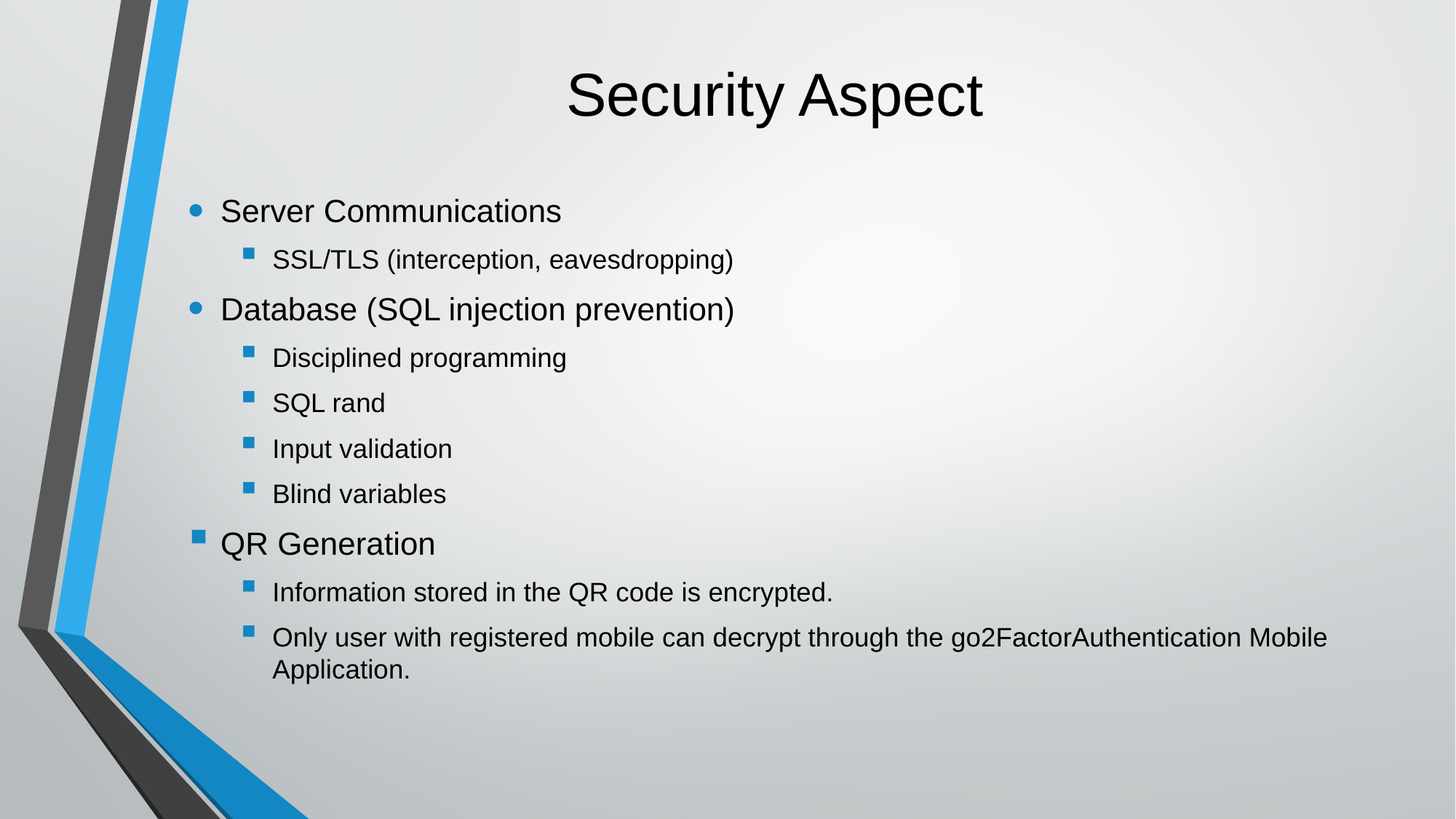

# Security Aspect
Server Communications
SSL/TLS (interception, eavesdropping)
Database (SQL injection prevention)
Disciplined programming
SQL rand
Input validation
Blind variables
QR Generation
Information stored in the QR code is encrypted.
Only user with registered mobile can decrypt through the go2FactorAuthentication Mobile Application.